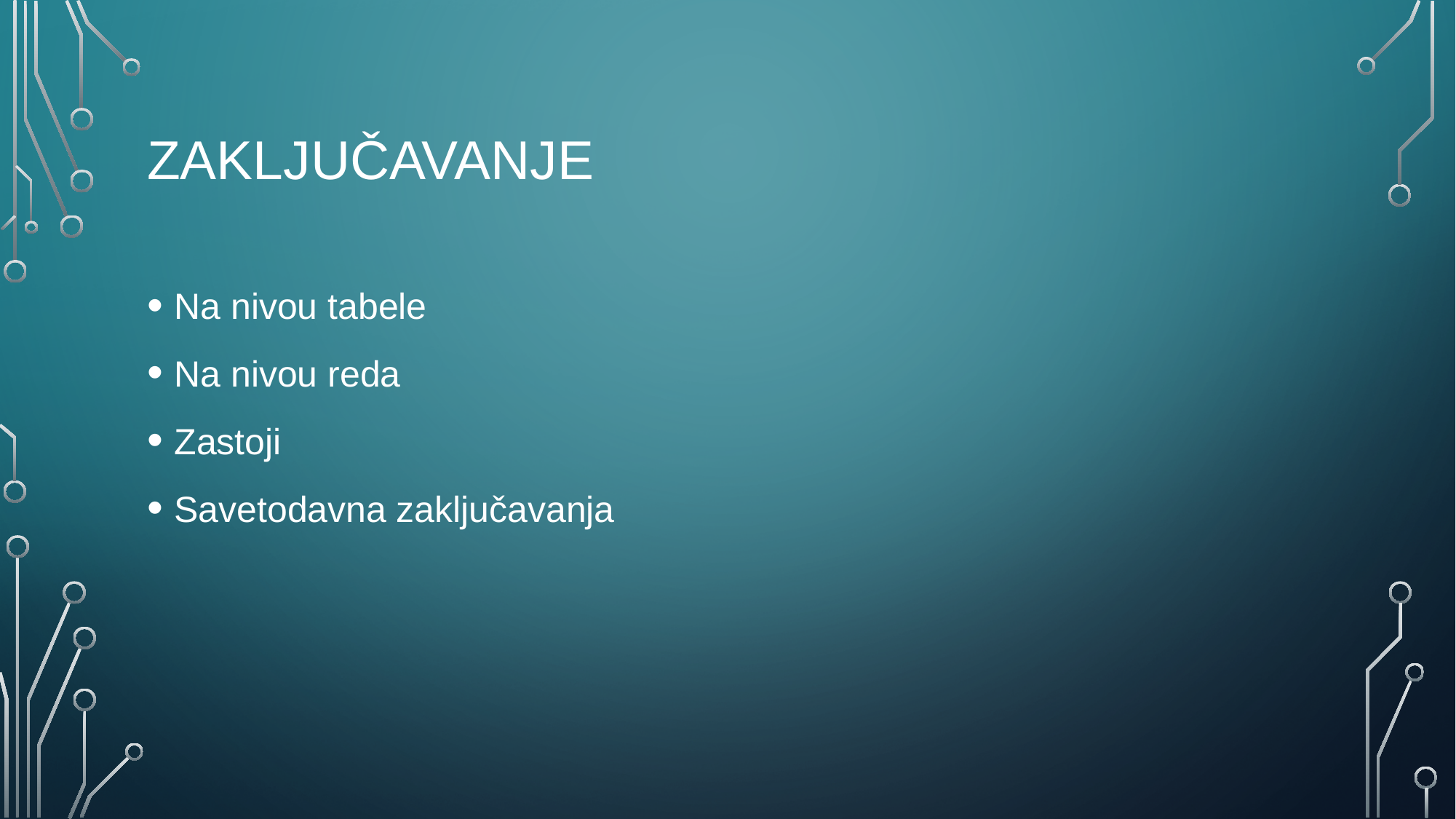

# zaključavanje
Na nivou tabele
Na nivou reda
Zastoji
Savetodavna zaključavanja